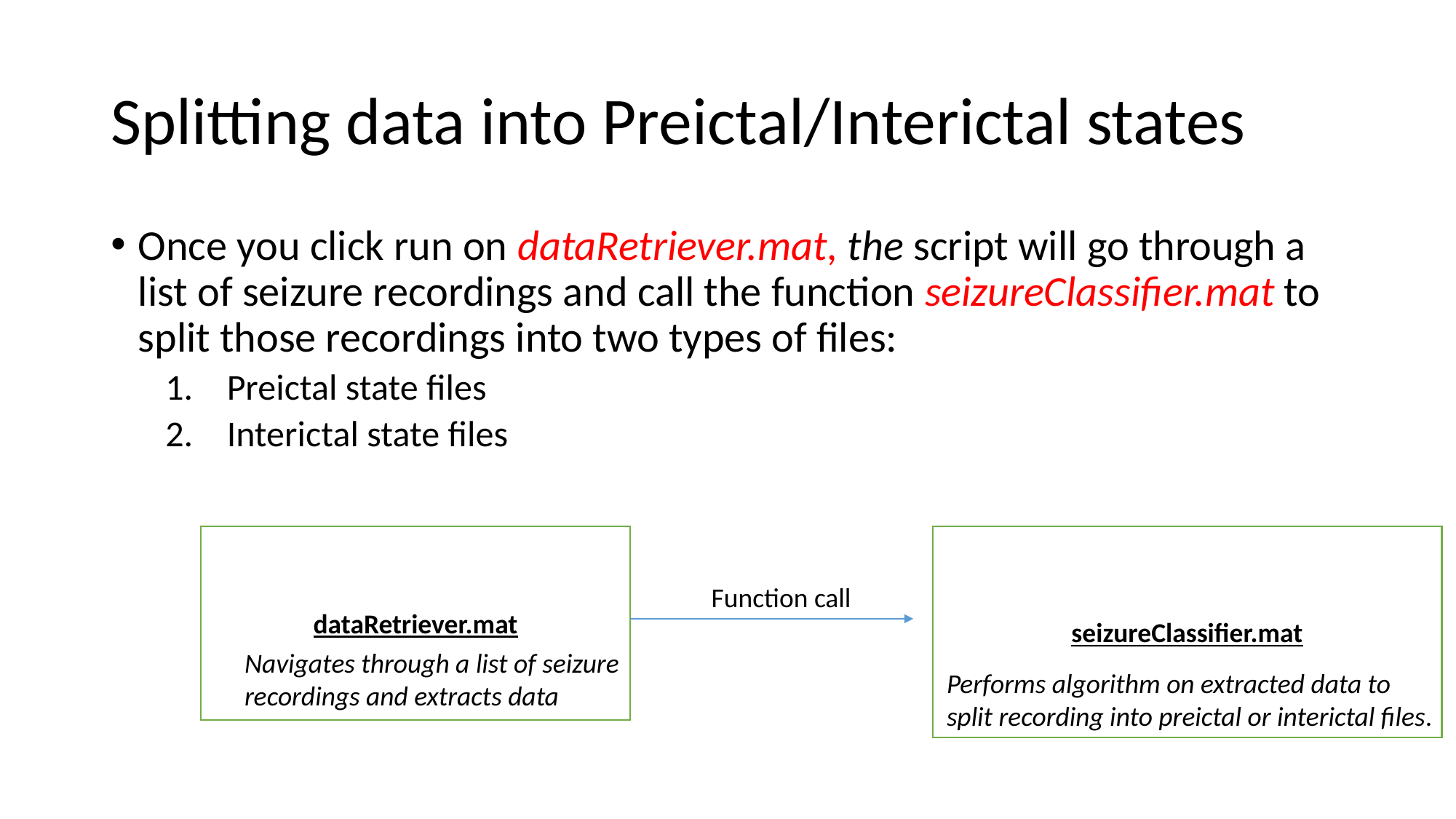

# Splitting data into Preictal/Interictal states
Once you click run on dataRetriever.mat, the script will go through a list of seizure recordings and call the function seizureClassifier.mat to split those recordings into two types of files:
Preictal state files
Interictal state files

dataRetriever.mat
seizureClassifier.mat
Function call
Navigates through a list of seizure
recordings and extracts data
Performs algorithm on extracted data to
split recording into preictal or interictal files.